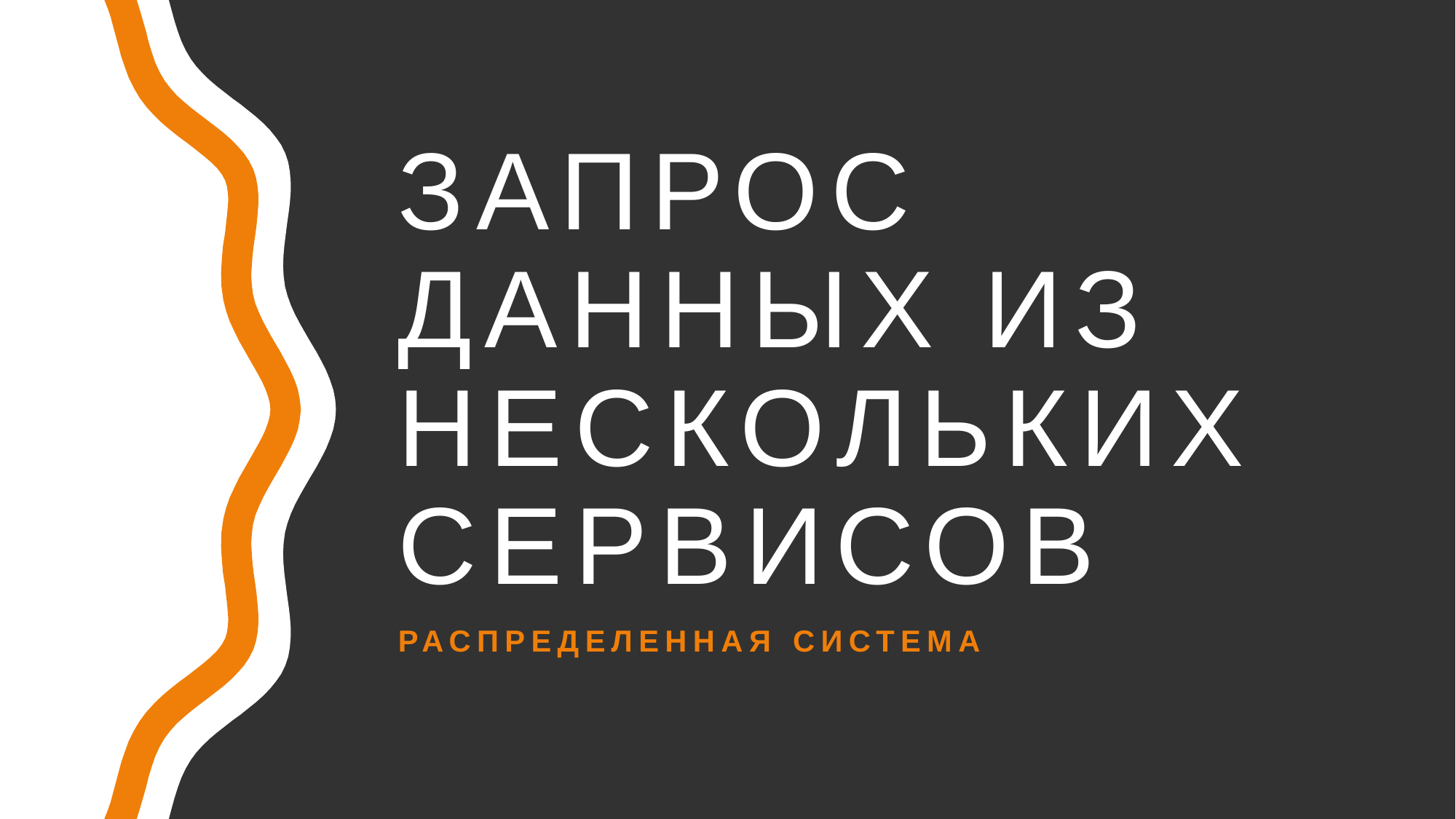

# Запрос данных из нескольких сервисов
Распределенная система